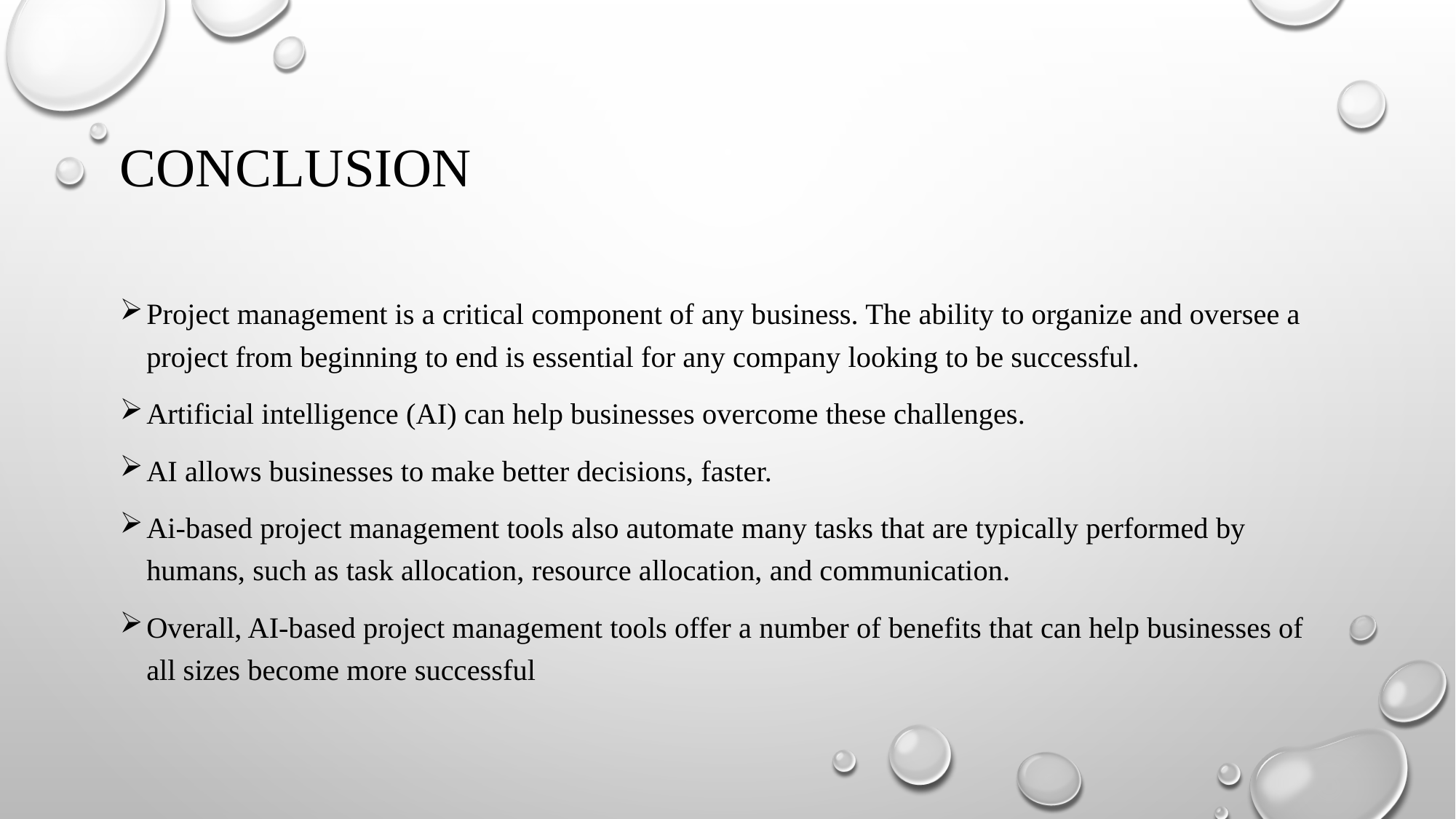

# conclusion
Project management is a critical component of any business. The ability to organize and oversee a project from beginning to end is essential for any company looking to be successful.
Artificial intelligence (AI) can help businesses overcome these challenges.
AI allows businesses to make better decisions, faster.
Ai-based project management tools also automate many tasks that are typically performed by humans, such as task allocation, resource allocation, and communication.
Overall, AI-based project management tools offer a number of benefits that can help businesses of all sizes become more successful